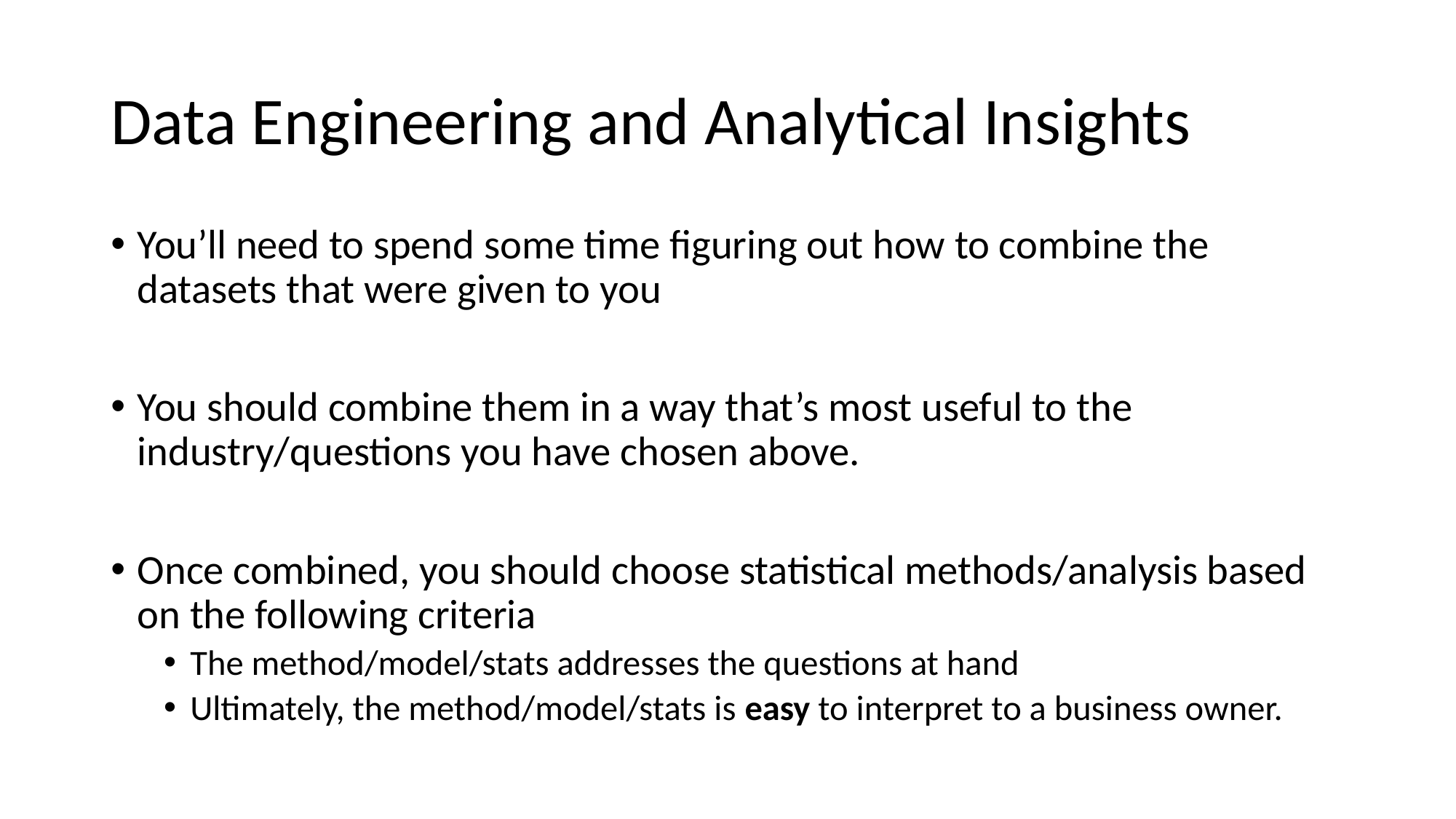

# Data Engineering and Analytical Insights
You’ll need to spend some time figuring out how to combine the datasets that were given to you

You should combine them in a way that’s most useful to the industry/questions you have chosen above.

Once combined, you should choose statistical methods/analysis based on the following criteria
The method/model/stats addresses the questions at hand
Ultimately, the method/model/stats is easy to interpret to a business owner.